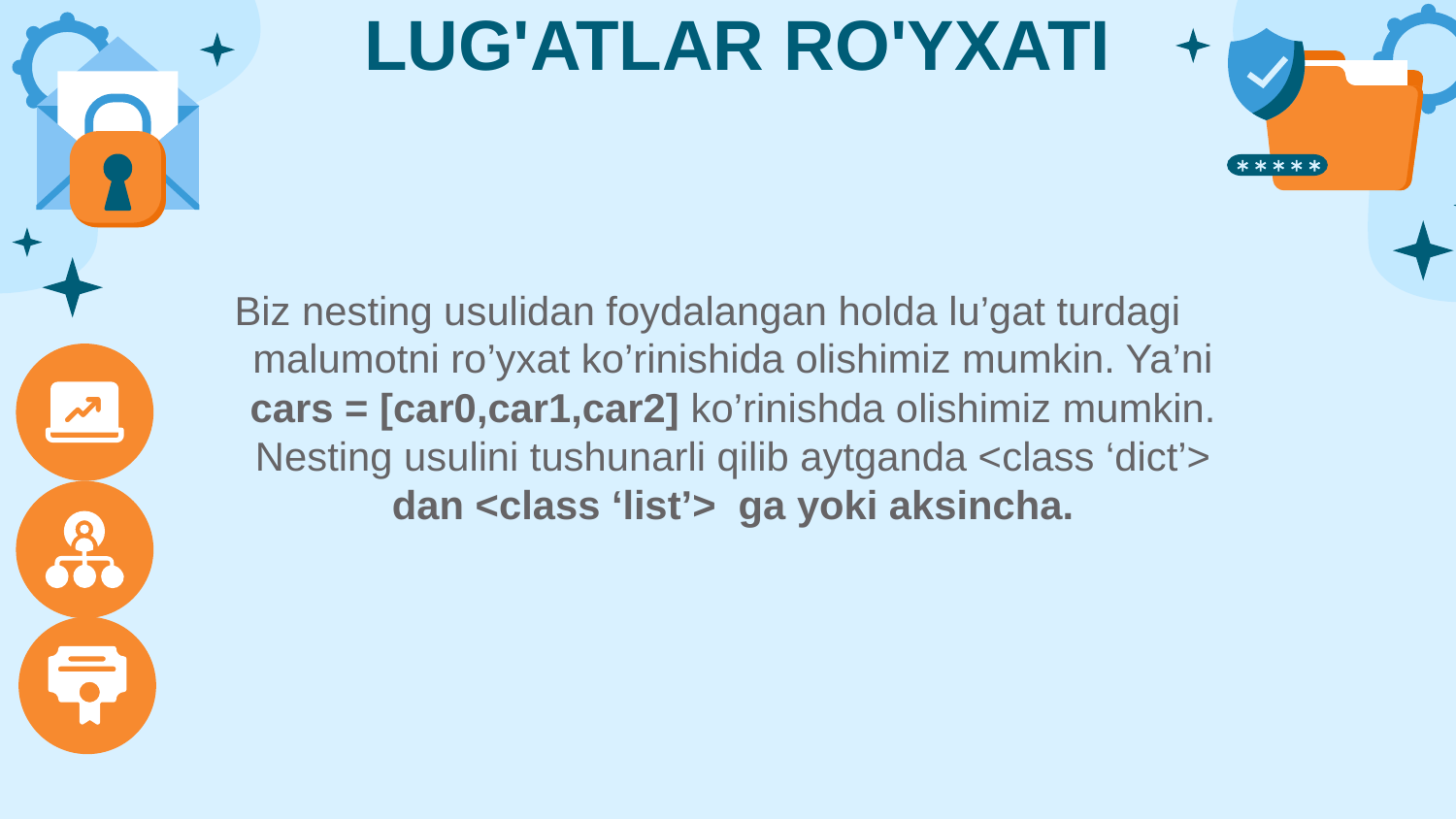

LUG'ATLAR RO'YXATI

Biz nesting usulidan foydalangan holda lu’gat turdagi malumotni ro’yxat ko’rinishida olishimiz mumkin. Ya’ni cars = [car0,car1,car2] ko’rinishda olishimiz mumkin. Nesting usulini tushunarli qilib aytganda <class ‘dict’> dan <class ‘list’>  ga yoki aksincha.